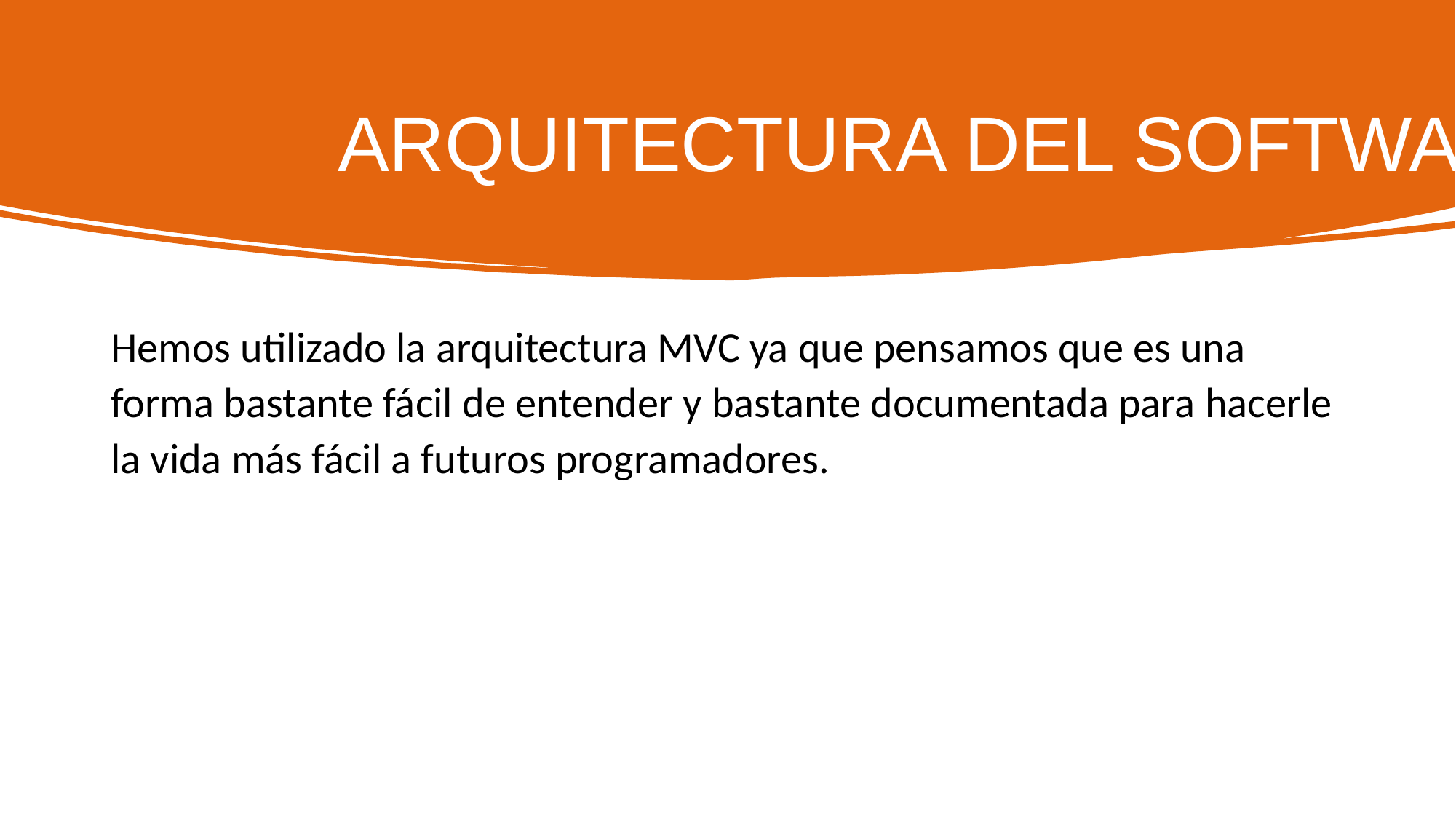

# ARQUITECTURA DEL SOFTWARE
Hemos utilizado la arquitectura MVC ya que pensamos que es una forma bastante fácil de entender y bastante documentada para hacerle la vida más fácil a futuros programadores.